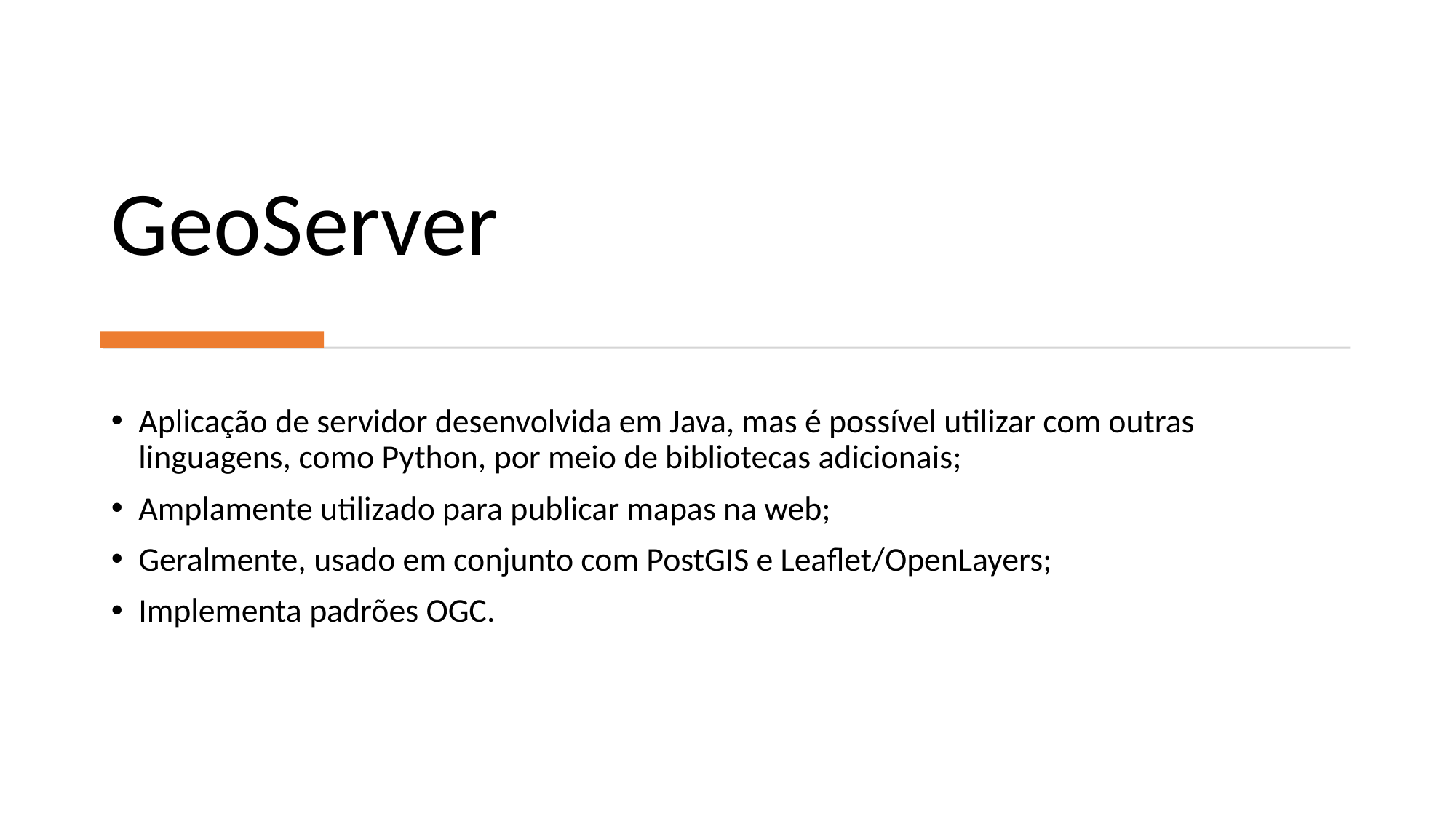

# GeoServer

Aplicação de servidor desenvolvida em Java, mas é possível utilizar com outras linguagens, como Python, por meio de bibliotecas adicionais;
Amplamente utilizado para publicar mapas na web;
Geralmente, usado em conjunto com PostGIS e Leaflet/OpenLayers;
Implementa padrões OGC.